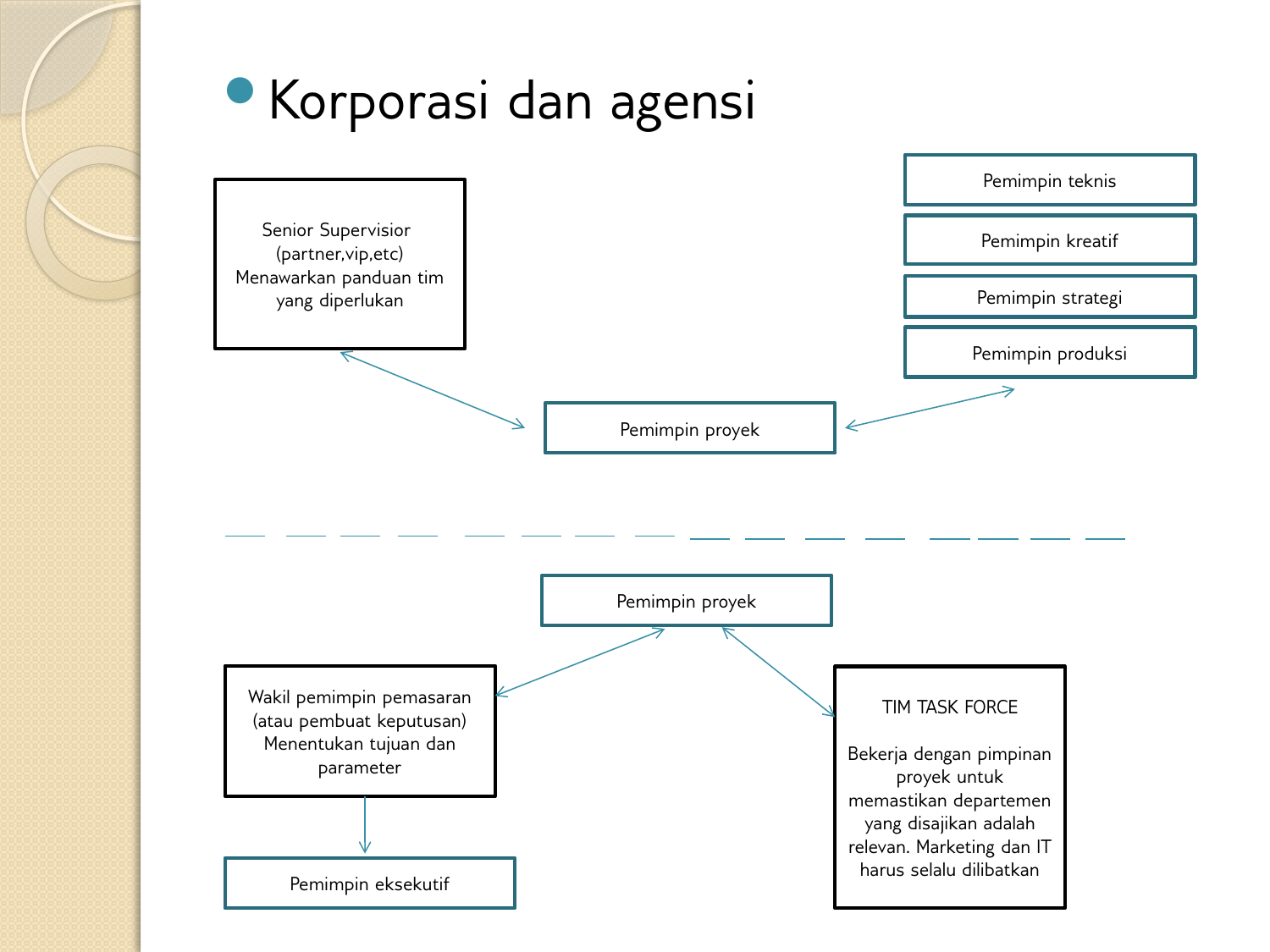

#
Korporasi dan agensi

Pemimpin teknis
Senior Supervisior
(partner,vip,etc)
Menawarkan panduan tim yang diperlukan
Pemimpin kreatif
Pemimpin strategi
Pemimpin produksi
Pemimpin proyek
Pemimpin proyek
Wakil pemimpin pemasaran
(atau pembuat keputusan)
Menentukan tujuan dan parameter
TIM TASK FORCE

Bekerja dengan pimpinan proyek untuk memastikan departemen yang disajikan adalah relevan. Marketing dan IT harus selalu dilibatkan
Pemimpin eksekutif